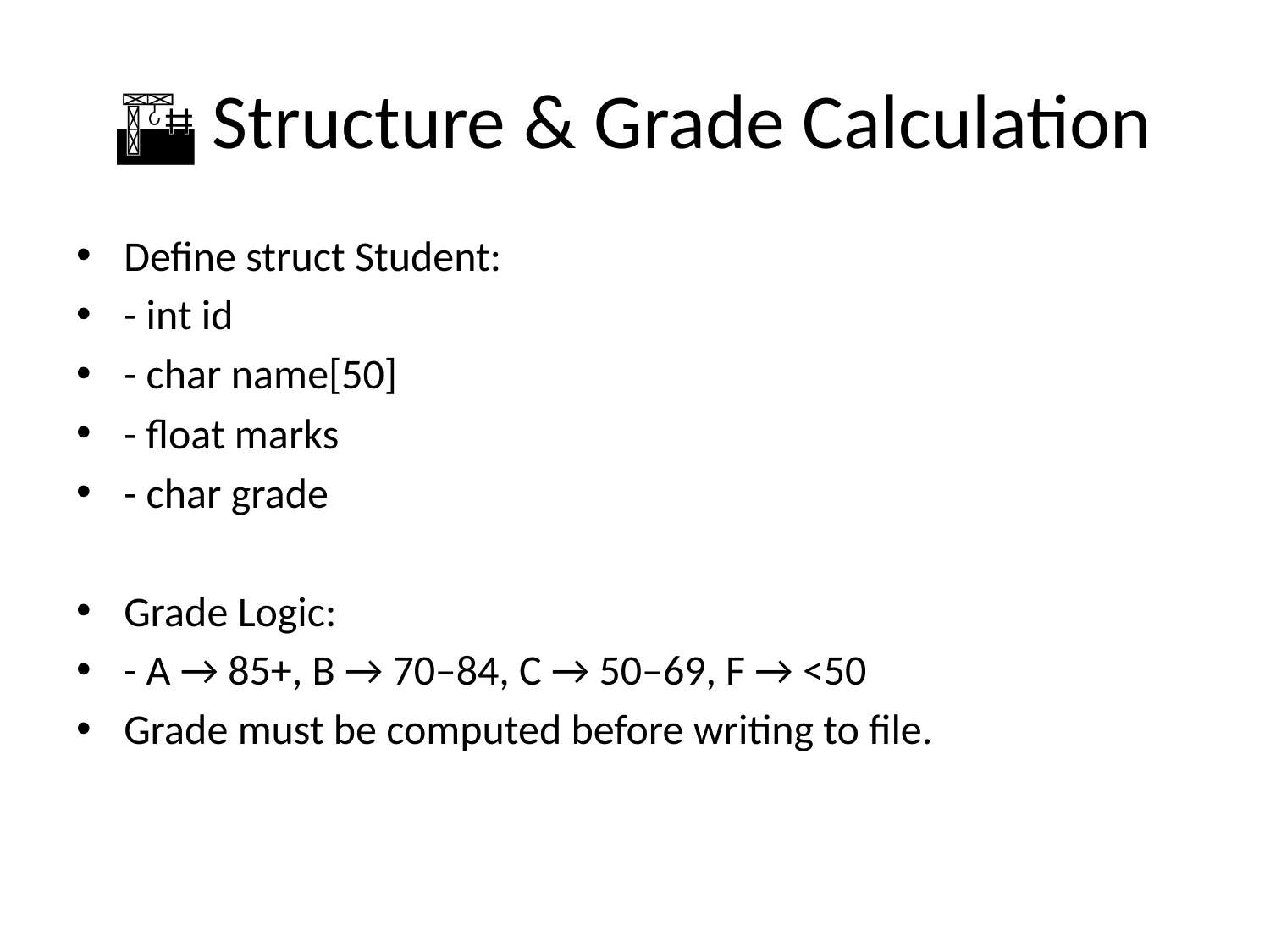

# 🏗️ Structure & Grade Calculation
Define struct Student:
- int id
- char name[50]
- float marks
- char grade

Grade Logic:
- A → 85+, B → 70–84, C → 50–69, F → <50
Grade must be computed before writing to file.